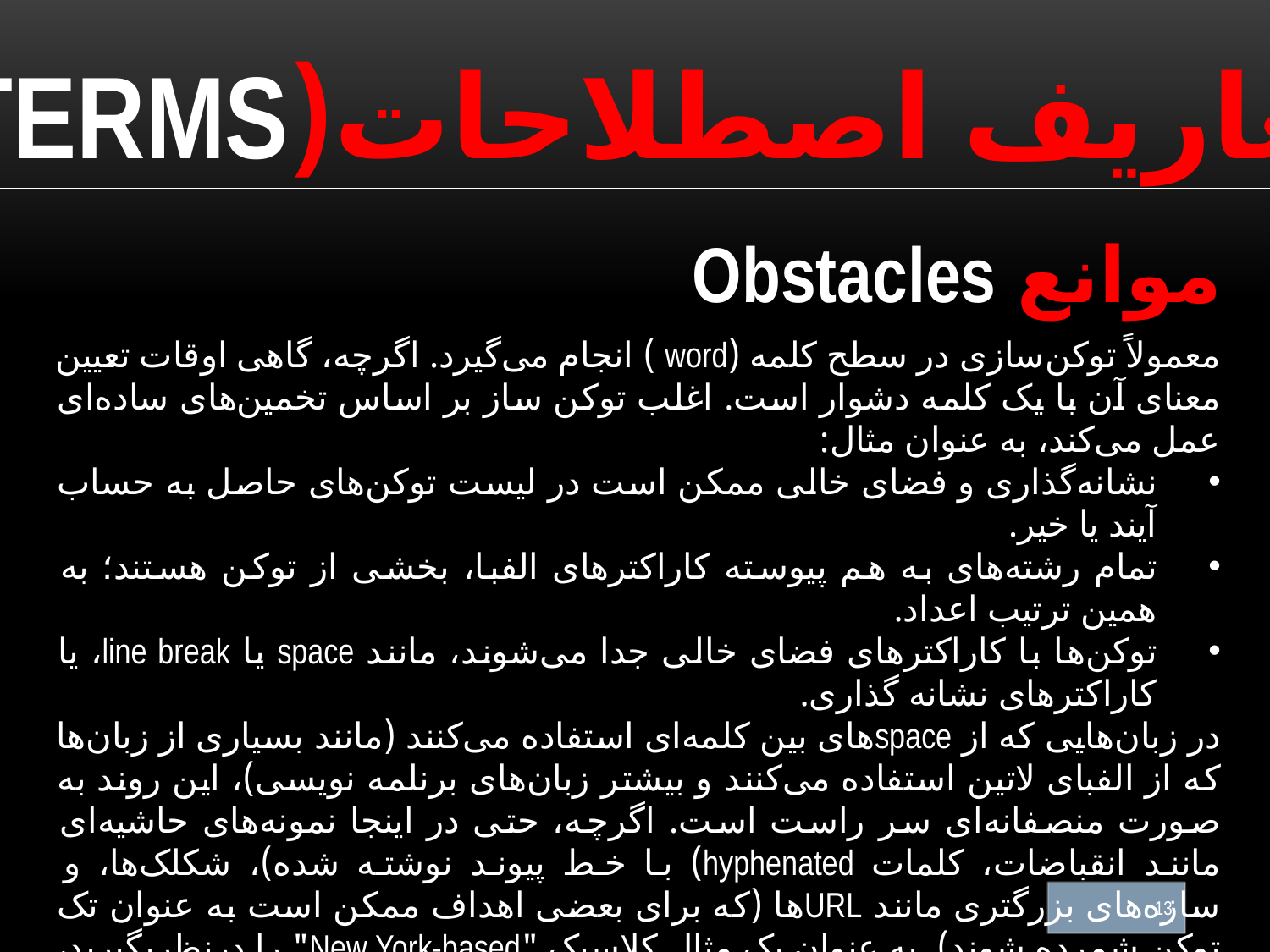

تعاریف اصطلاحات(TERMS)
موانع Obstacles

معمولاً توکن‌سازی در سطح کلمه (word ) انجام می‌گیرد. اگرچه، گاهی اوقات تعیین معنای آن با یک کلمه دشوار است. اغلب توکن ساز بر اساس تخمین‌های ساده‌ای عمل می‌کند، به عنوان مثال:
نشانه‌گذاری و فضای خالی ممکن است در لیست توکن‌های حاصل به حساب آیند یا خیر.
تمام رشته‌های به هم پیوسته کاراکترهای الفبا، بخشی از توکن هستند؛ به همین ترتیب اعداد.
توکن‌ها با کاراکترهای فضای خالی جدا می‌شوند، مانند space یا line break، یا کاراکترهای نشانه گذاری.
در زبان‌هایی که از spaceهای بین کلمه‌ای استفاده می‌کنند (مانند بسیاری از زبان‌ها که از الفبای لاتین استفاده می‌کنند و بیشتر زبان‌های برنلمه نویسی)، این روند به صورت منصفانه‌ای سر راست است. اگرچه، حتی در اینجا نمونه‌های حاشیه‌ای مانند انقباضات، کلمات hyphenated) با خط پیوند نوشته شده)، شکلک‌ها، و سازه‌های بزرگتری مانند URLها (که برای بعضی اهداف ممکن است به عنوان تک توکن شمرده شوند). به عنوان یک مثال کلاسیک "New York-based" را درنظربگیرید، که یک توکن ساز ساده، ممکن است حتی در یک space شکسته شود اگرچه یک شکست بهتر مسلماً در خط پیوند نوشته شده(hyphen)  است.
13